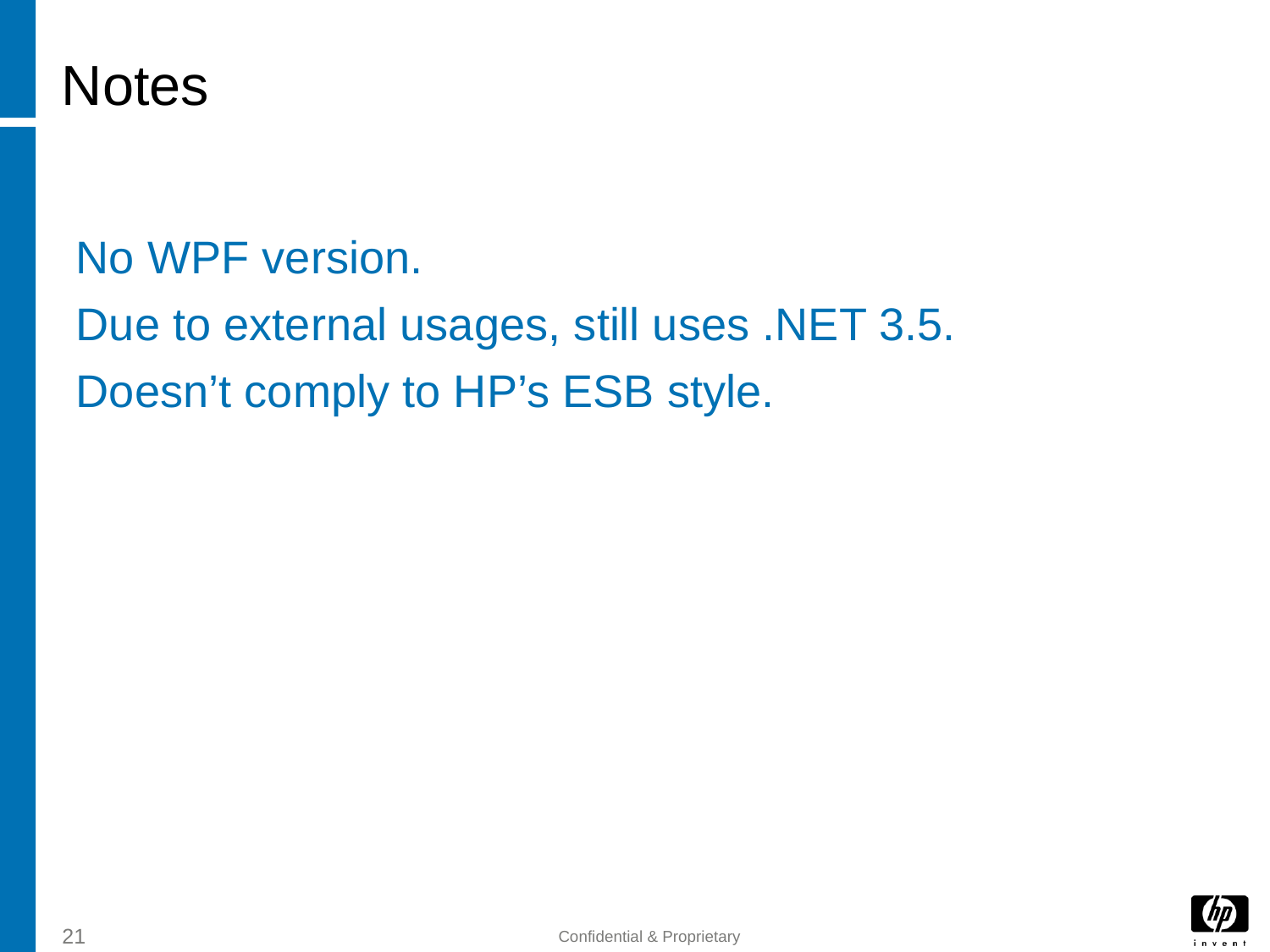

# Notes
No WPF version.
Due to external usages, still uses .NET 3.5.
Doesn’t comply to HP’s ESB style.
21
Confidential & Proprietary